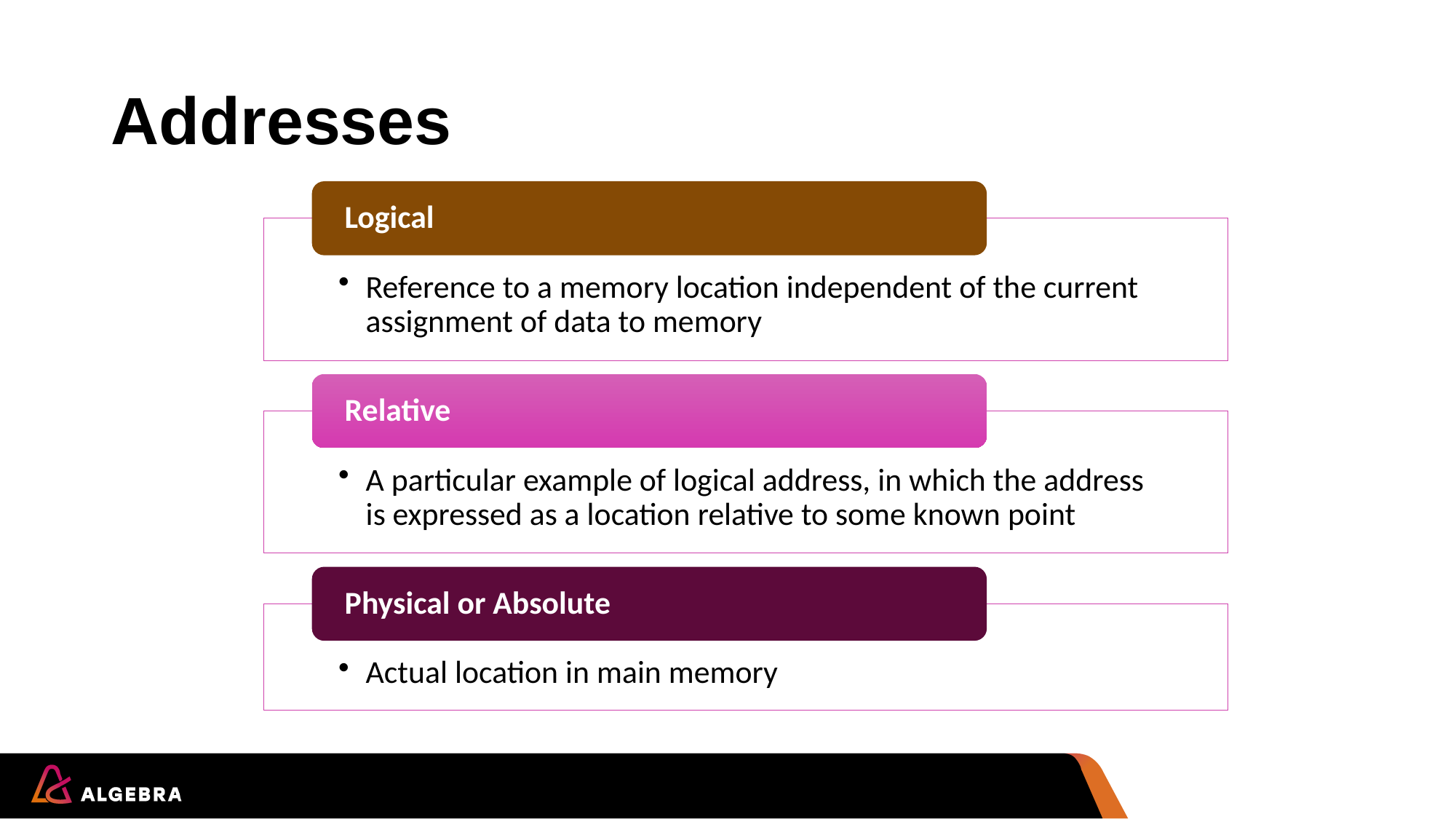

# Addresses
Reference to a memory location independent of the current assignment of data to memory
Logical
A particular example of logical address, in which the address is expressed as a location relative to some known point
Relative
Actual location in main memory
Physical or Absolute